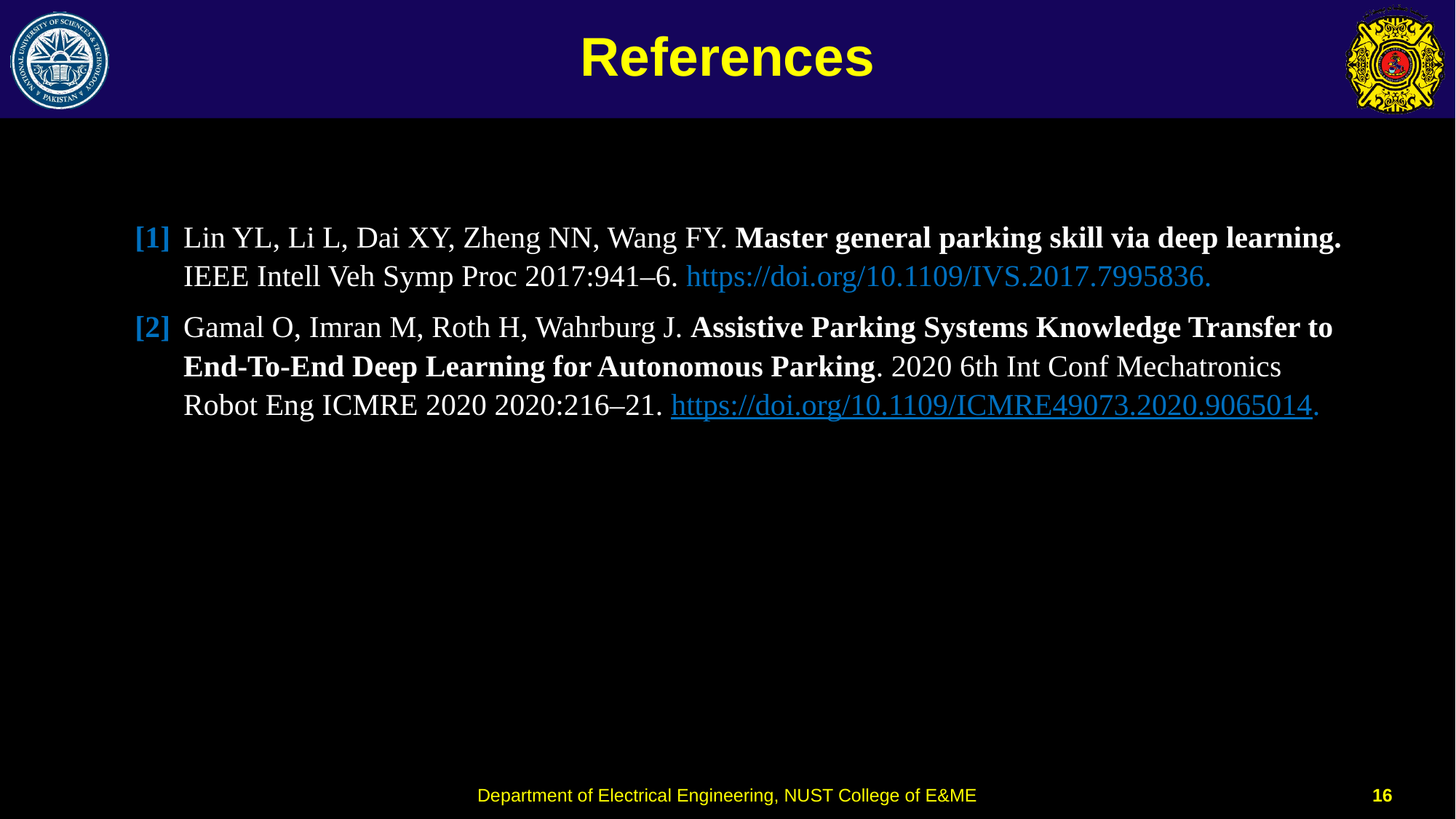

References
[1]	Lin YL, Li L, Dai XY, Zheng NN, Wang FY. Master general parking skill via deep learning. IEEE Intell Veh Symp Proc 2017:941–6. https://doi.org/10.1109/IVS.2017.7995836.
[2]	Gamal O, Imran M, Roth H, Wahrburg J. Assistive Parking Systems Knowledge Transfer to End-To-End Deep Learning for Autonomous Parking. 2020 6th Int Conf Mechatronics Robot Eng ICMRE 2020 2020:216–21. https://doi.org/10.1109/ICMRE49073.2020.9065014.
16
Department of Electrical Engineering, NUST College of E&ME